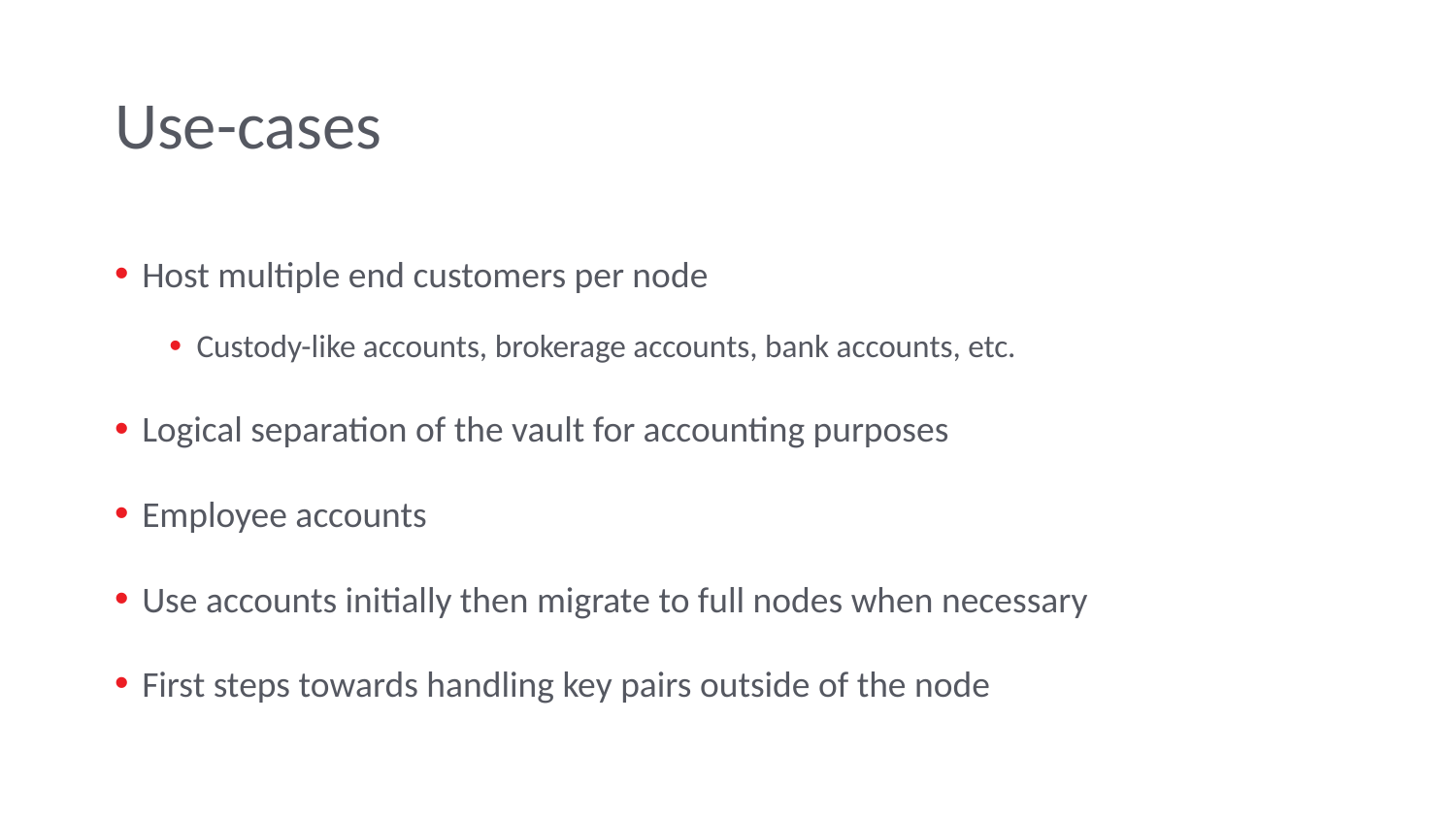

# Use-cases
Host multiple end customers per node
Custody-like accounts, brokerage accounts, bank accounts, etc.
Logical separation of the vault for accounting purposes
Employee accounts
Use accounts initially then migrate to full nodes when necessary
First steps towards handling key pairs outside of the node